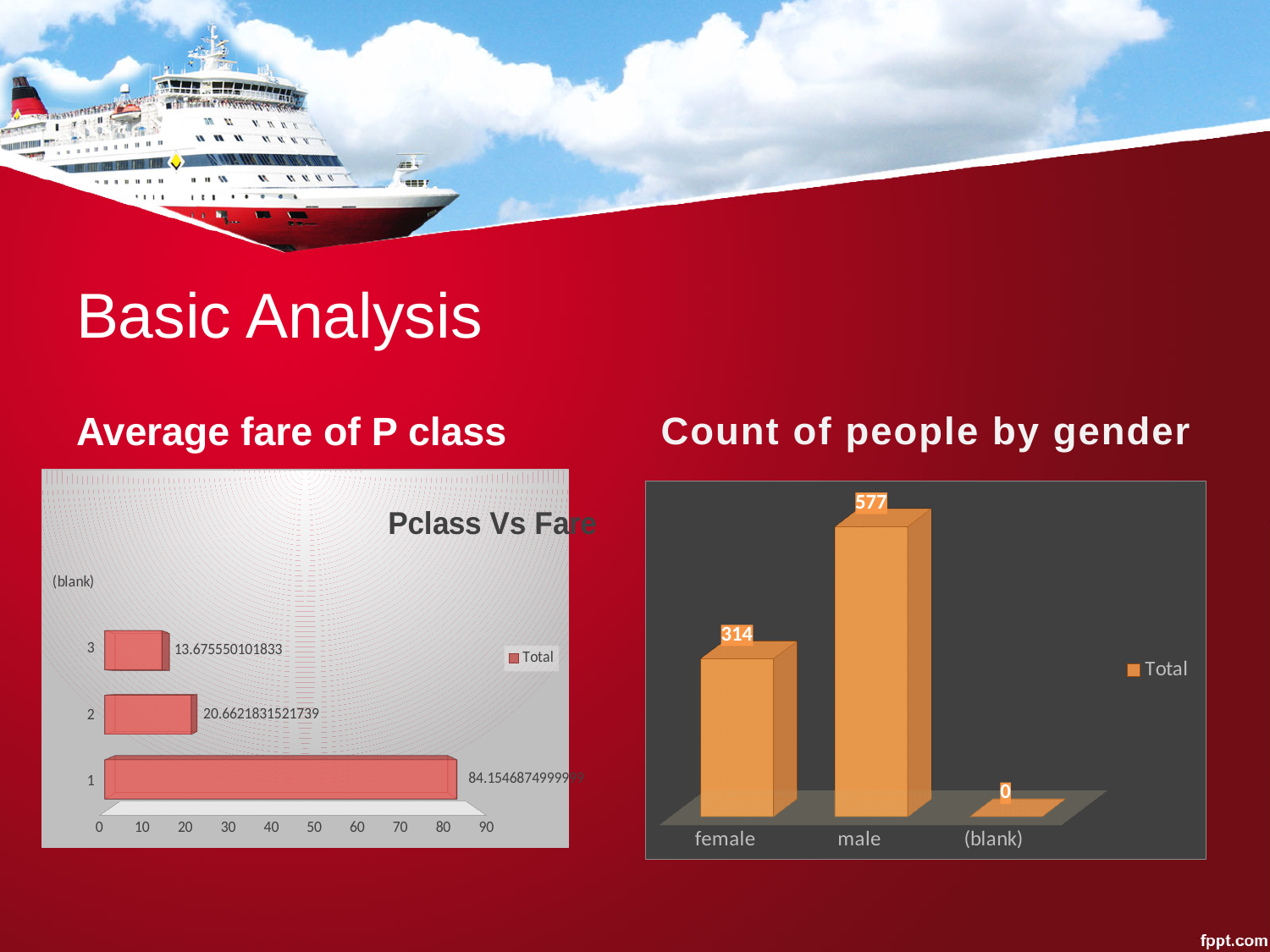

# Basic Analysis
Count of people by gender
Average fare of P class

[unsupported chart]

[unsupported chart]